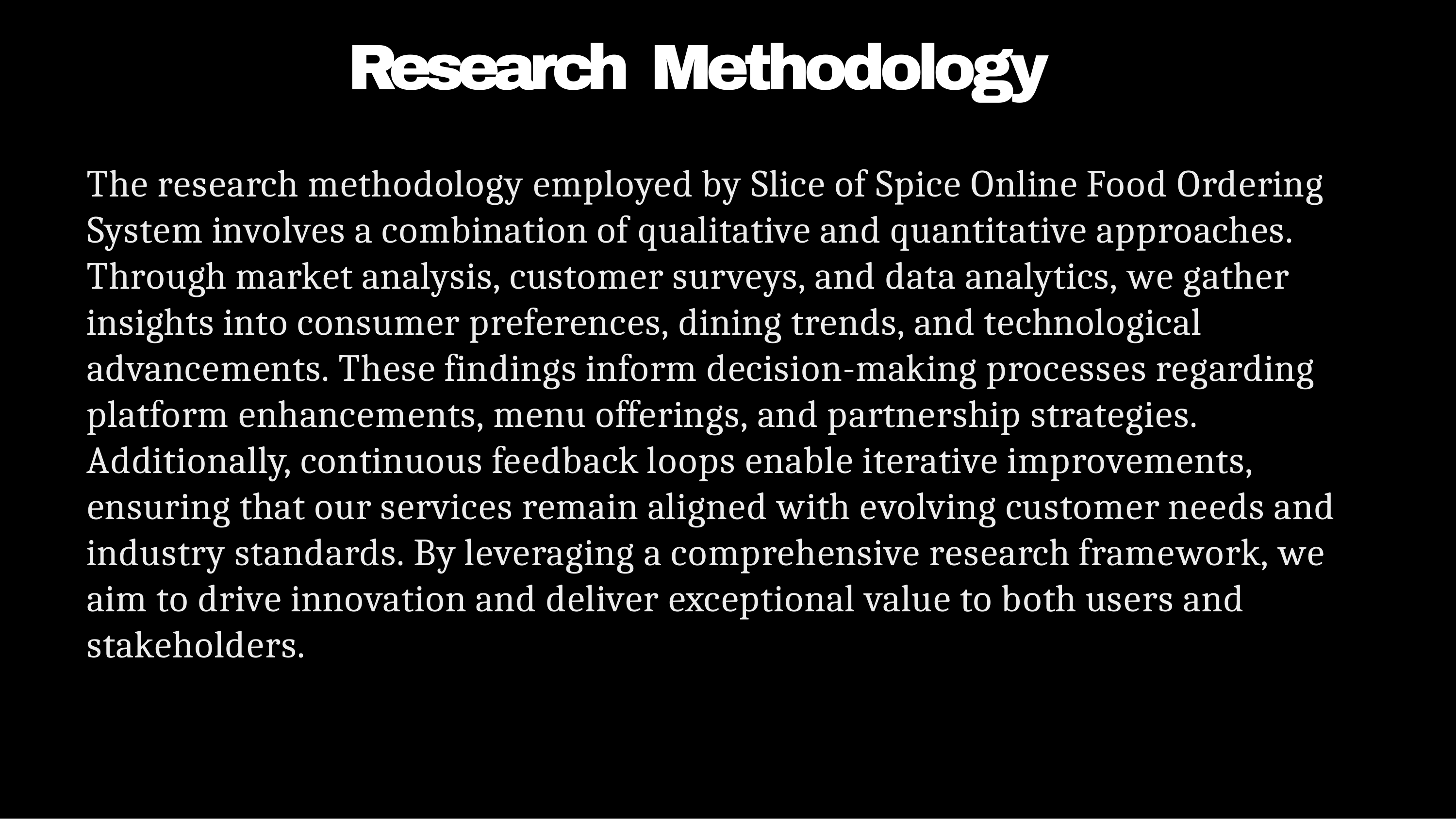

# Research Methodology
The research methodology employed by Slice of Spice Online Food Ordering System involves a combination of qualitative and quantitative approaches. Through market analysis, customer surveys, and data analytics, we gather insights into consumer preferences, dining trends, and technological advancements. These findings inform decision-making processes regarding platform enhancements, menu offerings, and partnership strategies. Additionally, continuous feedback loops enable iterative improvements, ensuring that our services remain aligned with evolving customer needs and industry standards. By leveraging a comprehensive research framework, we aim to drive innovation and deliver exceptional value to both users and stakeholders.